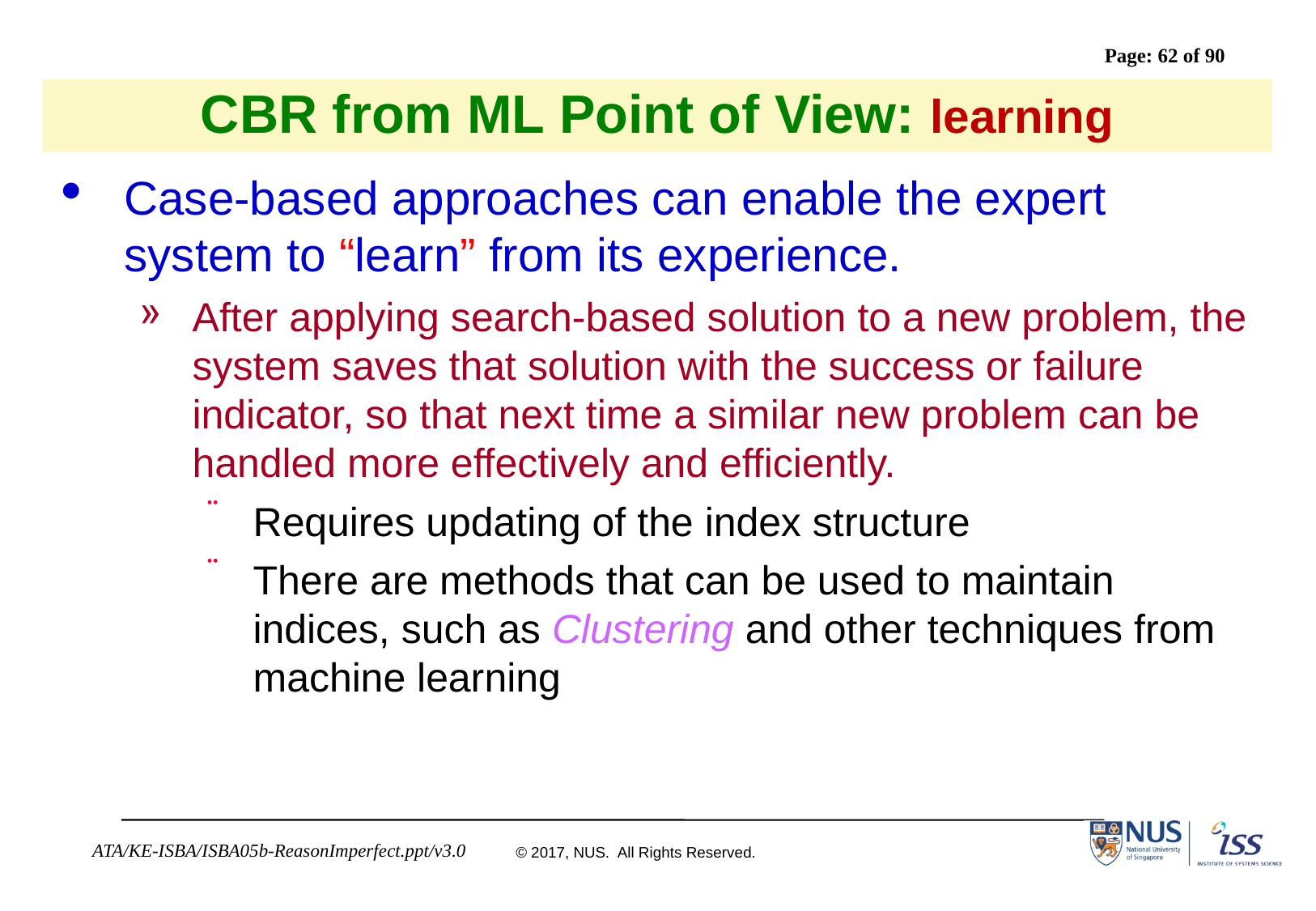

# CBR from ML Point of View: learning
Case-based approaches can enable the expert system to “learn” from its experience.
After applying search-based solution to a new problem, the system saves that solution with the success or failure indicator, so that next time a similar new problem can be handled more effectively and efficiently.
Requires updating of the index structure
There are methods that can be used to maintain indices, such as Clustering and other techniques from machine learning